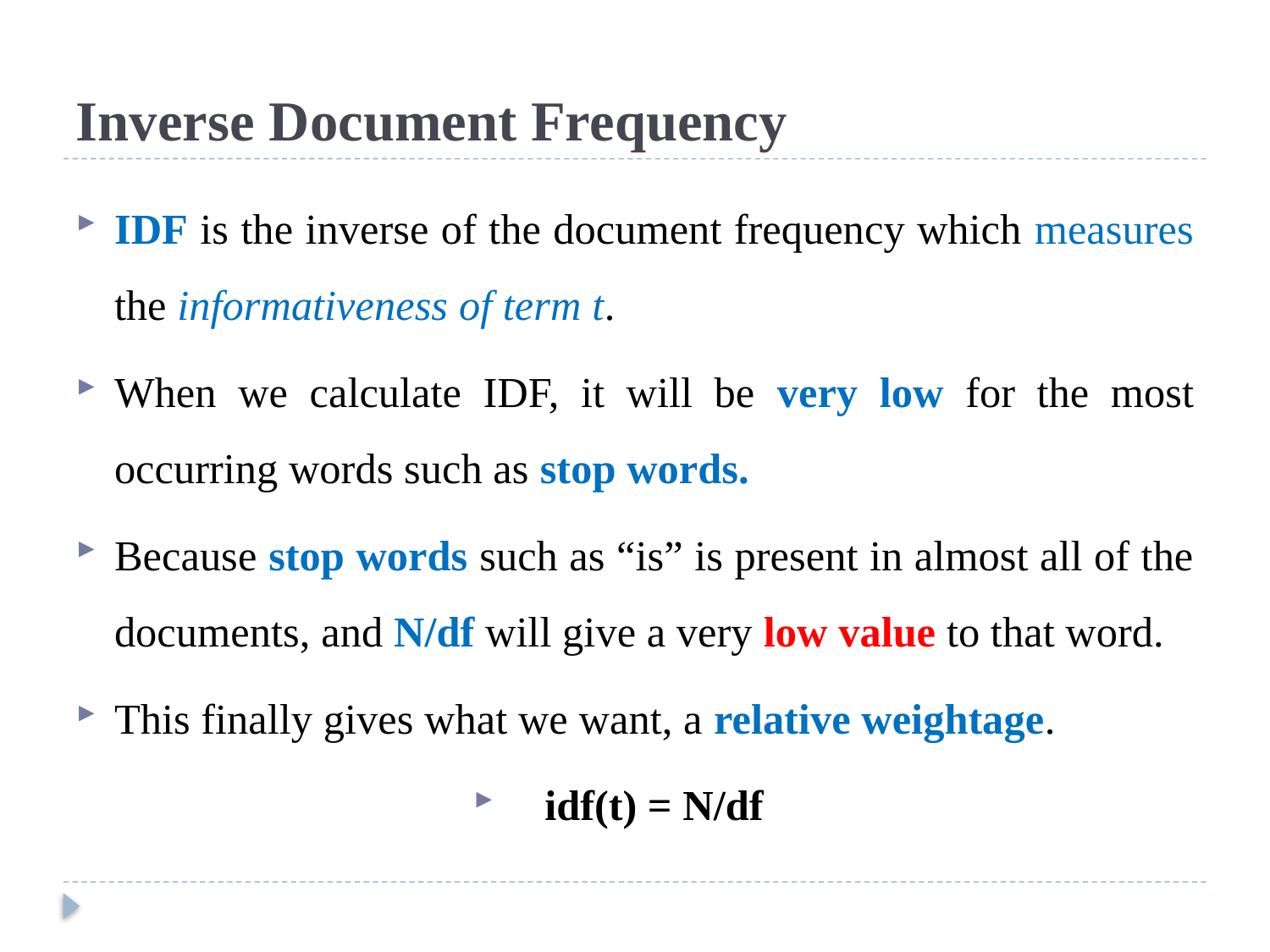

# Inverse Document Frequency
IDF is the inverse of the document frequency which measures the informativeness of term t.
When we calculate IDF, it will be very low for the most occurring words such as stop words.
Because stop words such as “is” is present in almost all of the documents, and N/df will give a very low value to that word.
This finally gives what we want, a relative weightage.
idf(t) = N/df